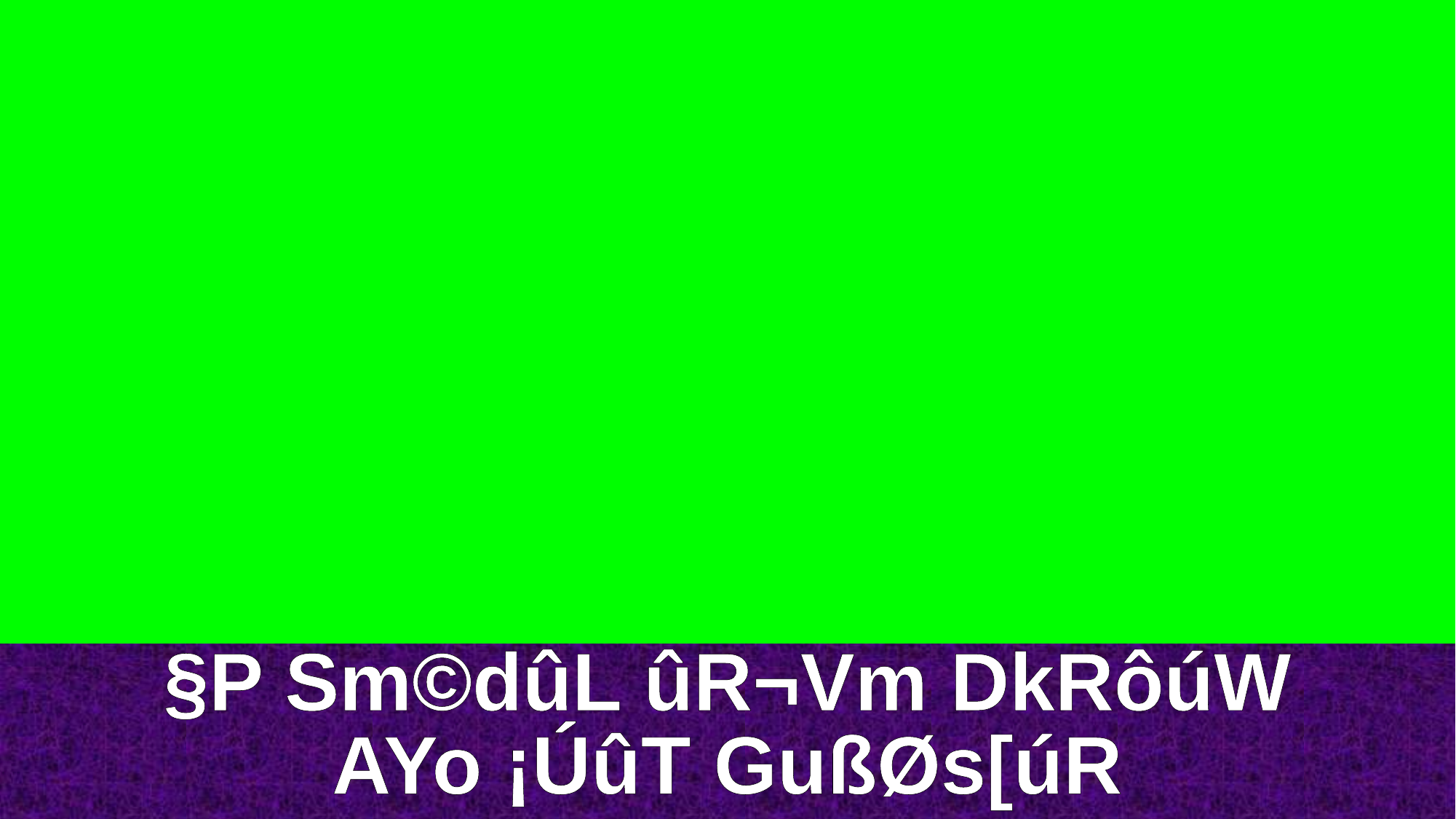

§P Sm©dûL ûR¬Vm DkRôúW
AYo ¡ÚûT GußØs[úR